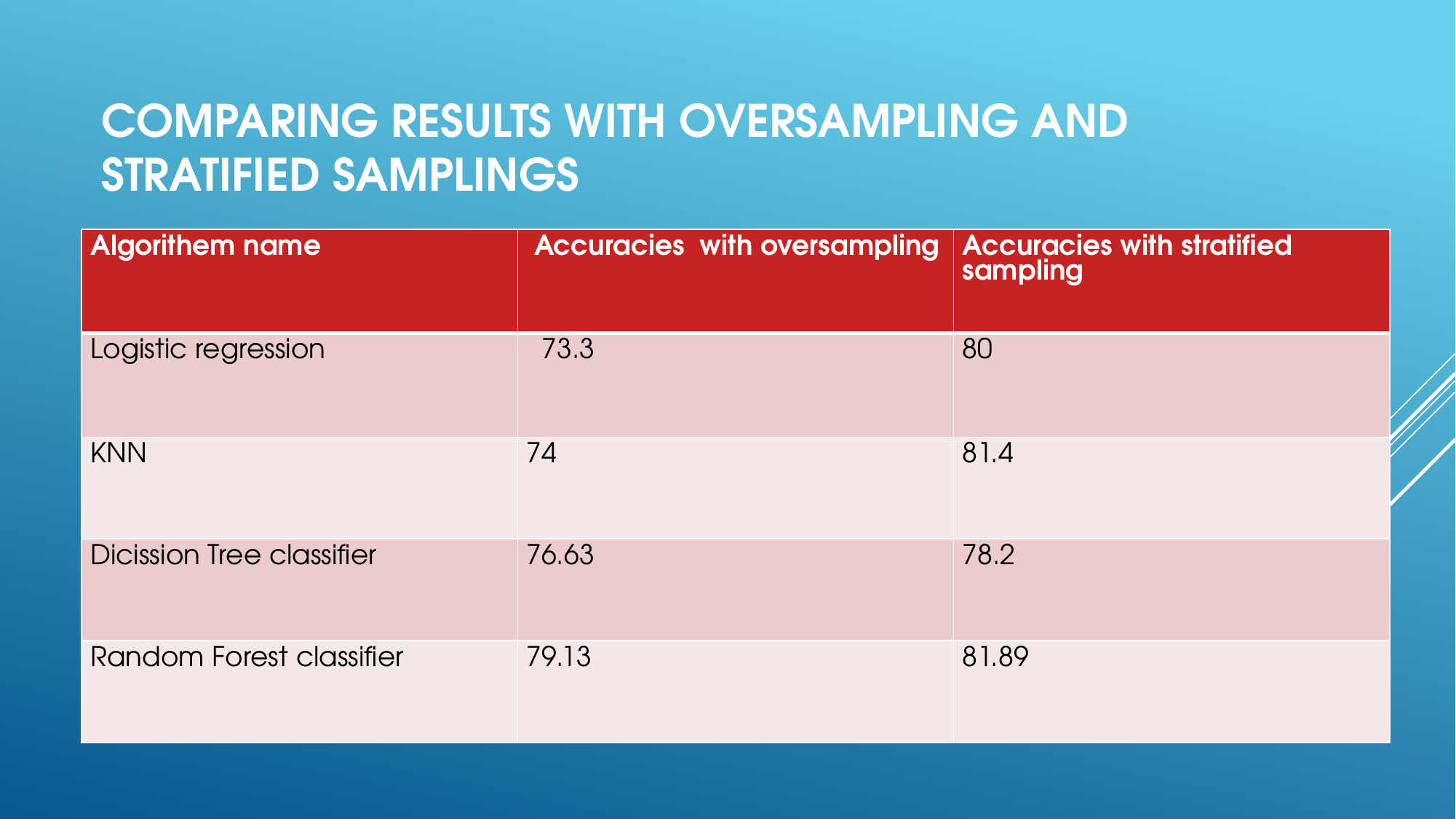

# Comparing results with oversampling and stratified samplings
| Algorithem name | Accuracies with oversampling | Accuracies with stratified sampling |
| --- | --- | --- |
| Logistic regression | 73.3 | 80 |
| KNN | 74 | 81.4 |
| Dicission Tree classifier | 76.63 | 78.2 |
| Random Forest classifier | 79.13 | 81.89 |